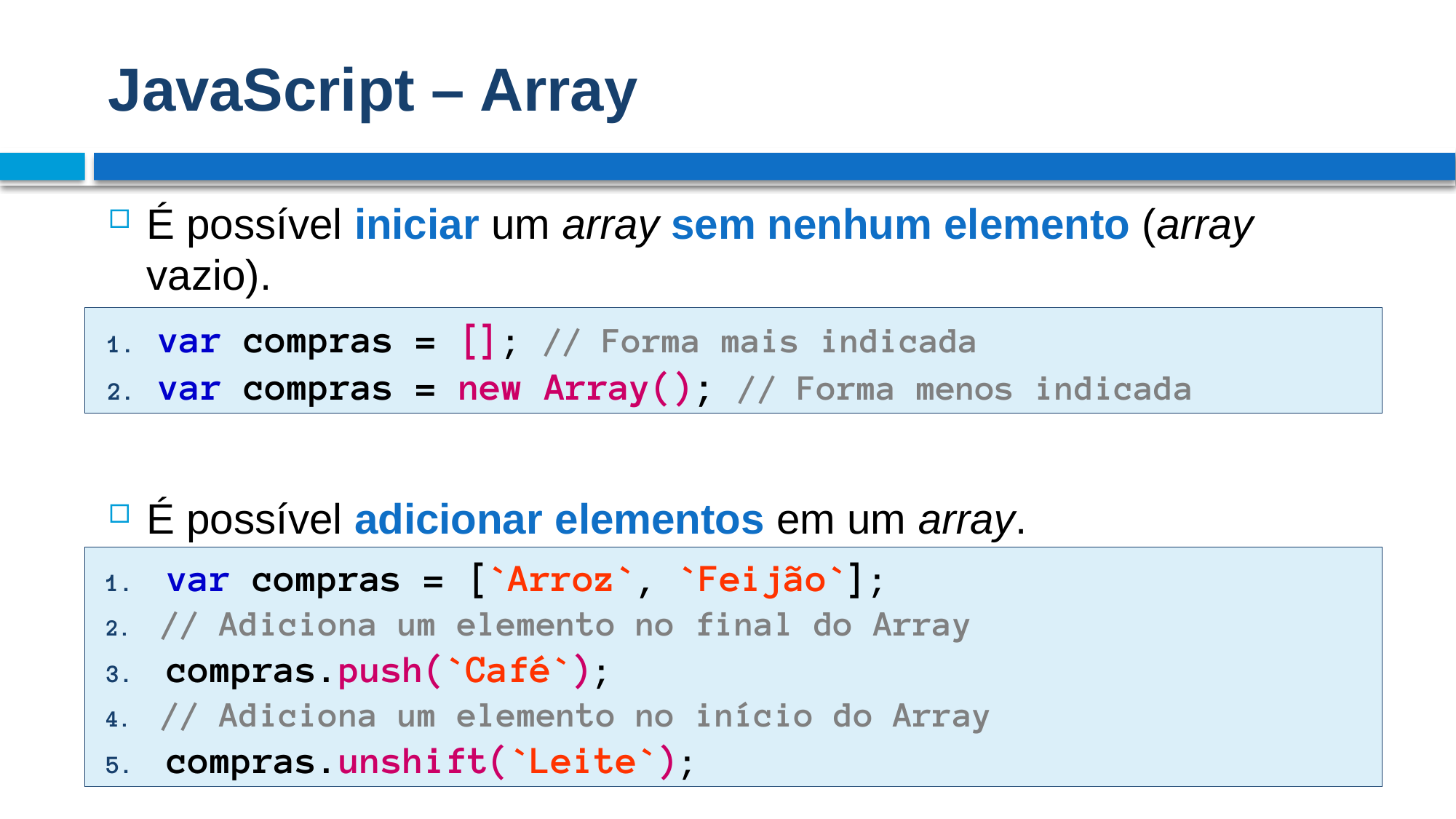

# JavaScript – Array
9
É possível iniciar um array sem nenhum elemento (array vazio).
Exemplo:

É possível adicionar elementos em um array.
Exemplo:
var compras = []; // Forma mais indicada
var compras = new Array(); // Forma menos indicada
var compras = [`Arroz`, `Feijão`];
// Adiciona um elemento no final do Array
compras.push(`Café`);
// Adiciona um elemento no início do Array
compras.unshift(`Leite`);